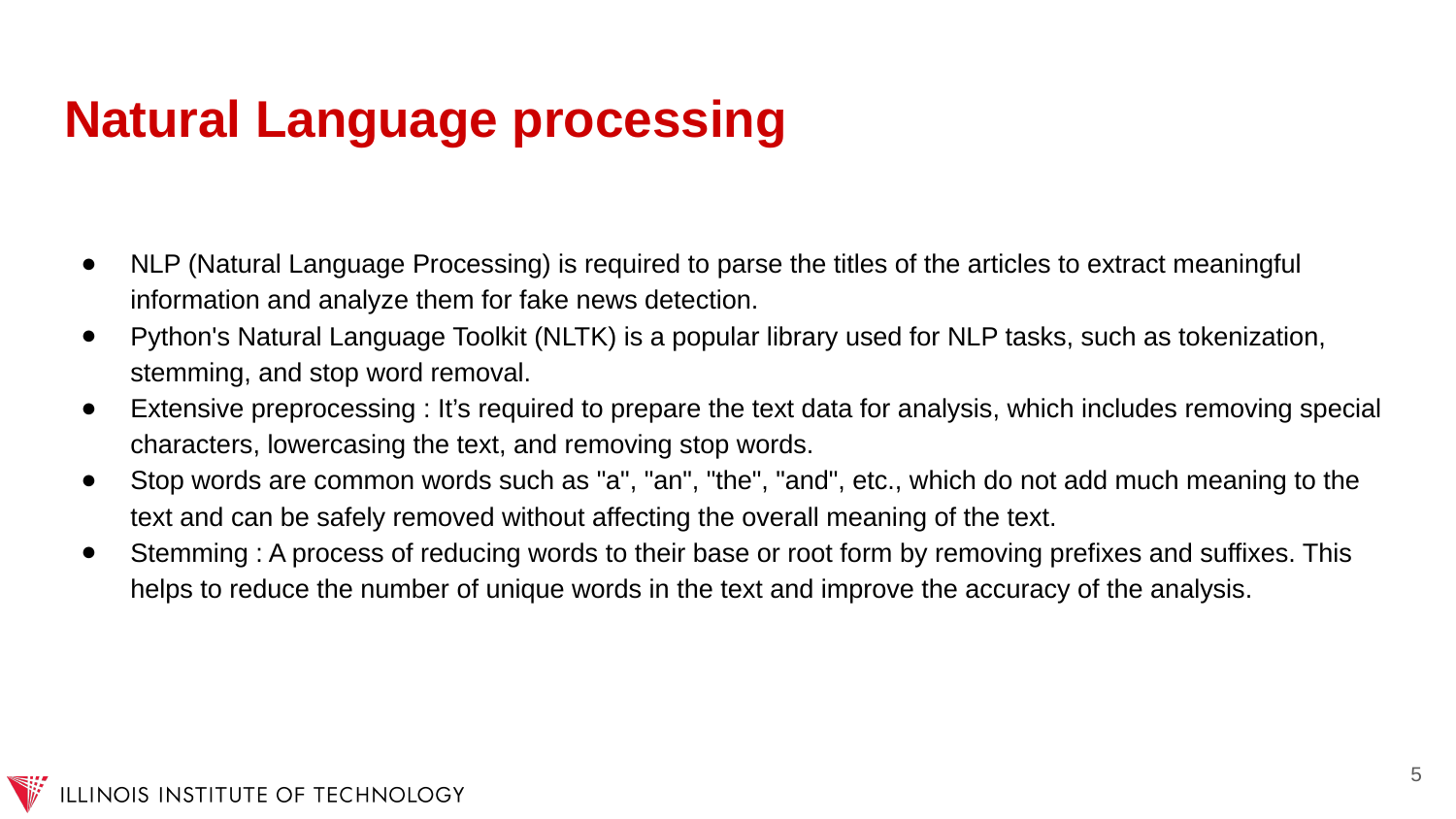

# Natural Language processing
NLP (Natural Language Processing) is required to parse the titles of the articles to extract meaningful information and analyze them for fake news detection.
Python's Natural Language Toolkit (NLTK) is a popular library used for NLP tasks, such as tokenization, stemming, and stop word removal.
Extensive preprocessing : It’s required to prepare the text data for analysis, which includes removing special characters, lowercasing the text, and removing stop words.
Stop words are common words such as "a", "an", "the", "and", etc., which do not add much meaning to the text and can be safely removed without affecting the overall meaning of the text.
Stemming : A process of reducing words to their base or root form by removing prefixes and suffixes. This helps to reduce the number of unique words in the text and improve the accuracy of the analysis.
5